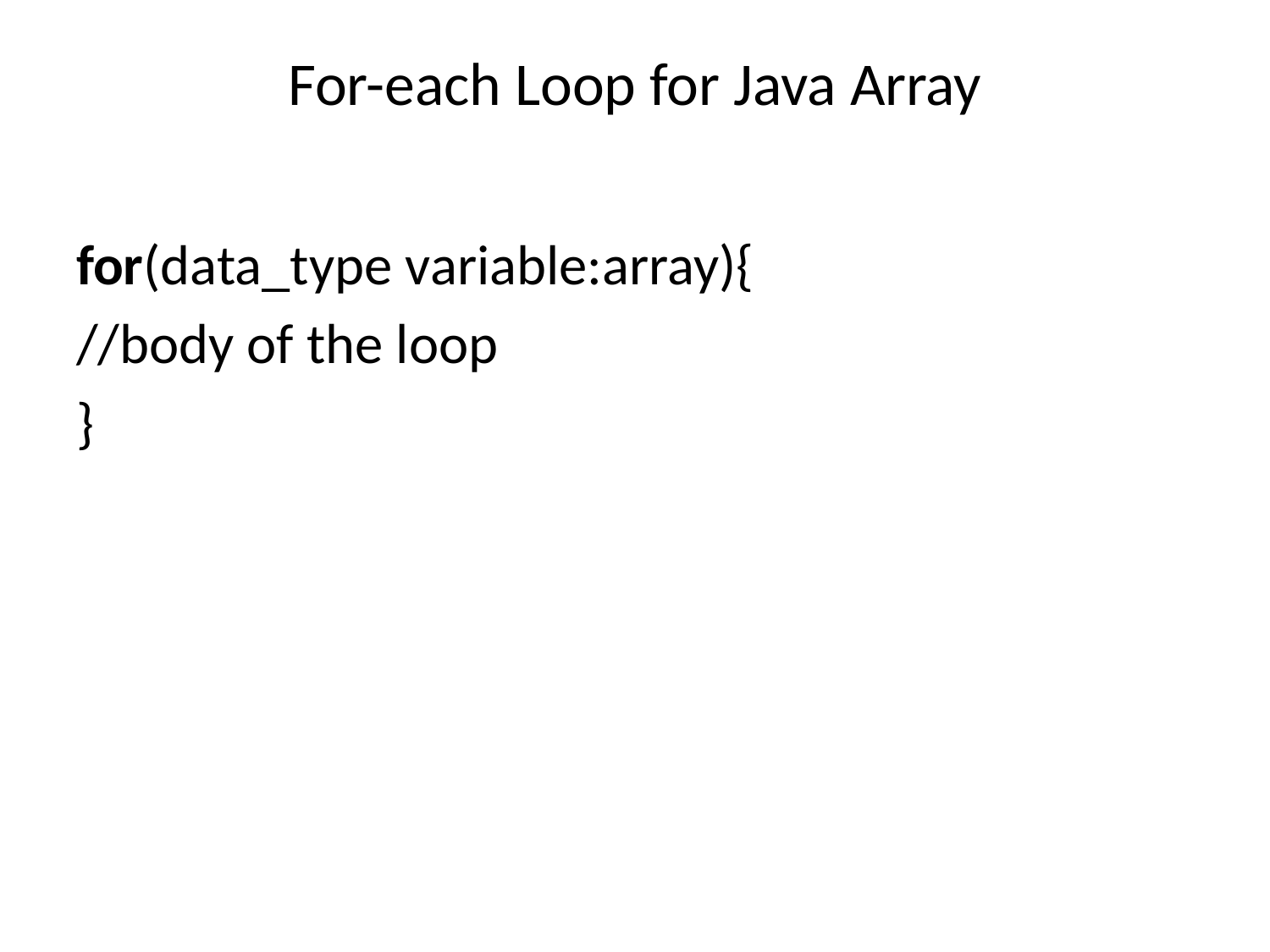

# For-each Loop for Java Array
for(data_type variable:array){
//body of the loop
}